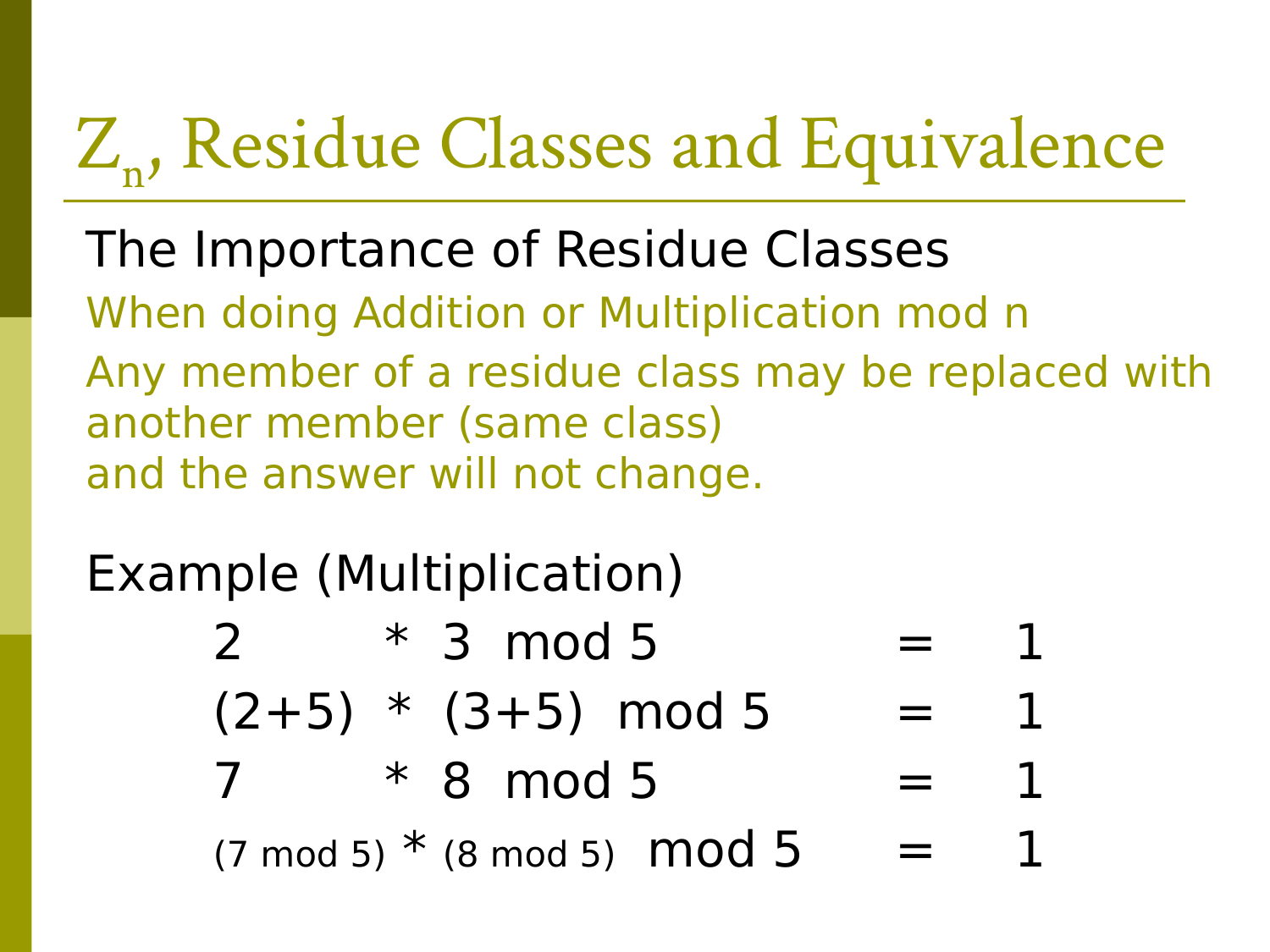

Zn, Residue Classes and Equivalence
The Importance of Residue Classes
When doing Addition or Multiplication mod n
Any member of a residue class may be replaced with another member (same class)
and the answer will not change.

Example (Multiplication)
	2         *  3  mod 5		   =     1
	(2+5)  *  (3+5)  mod 5	   =     1
	7         *  8  mod 5		   =     1
	(7 mod 5) * (8 mod 5)  mod 5	   =     1